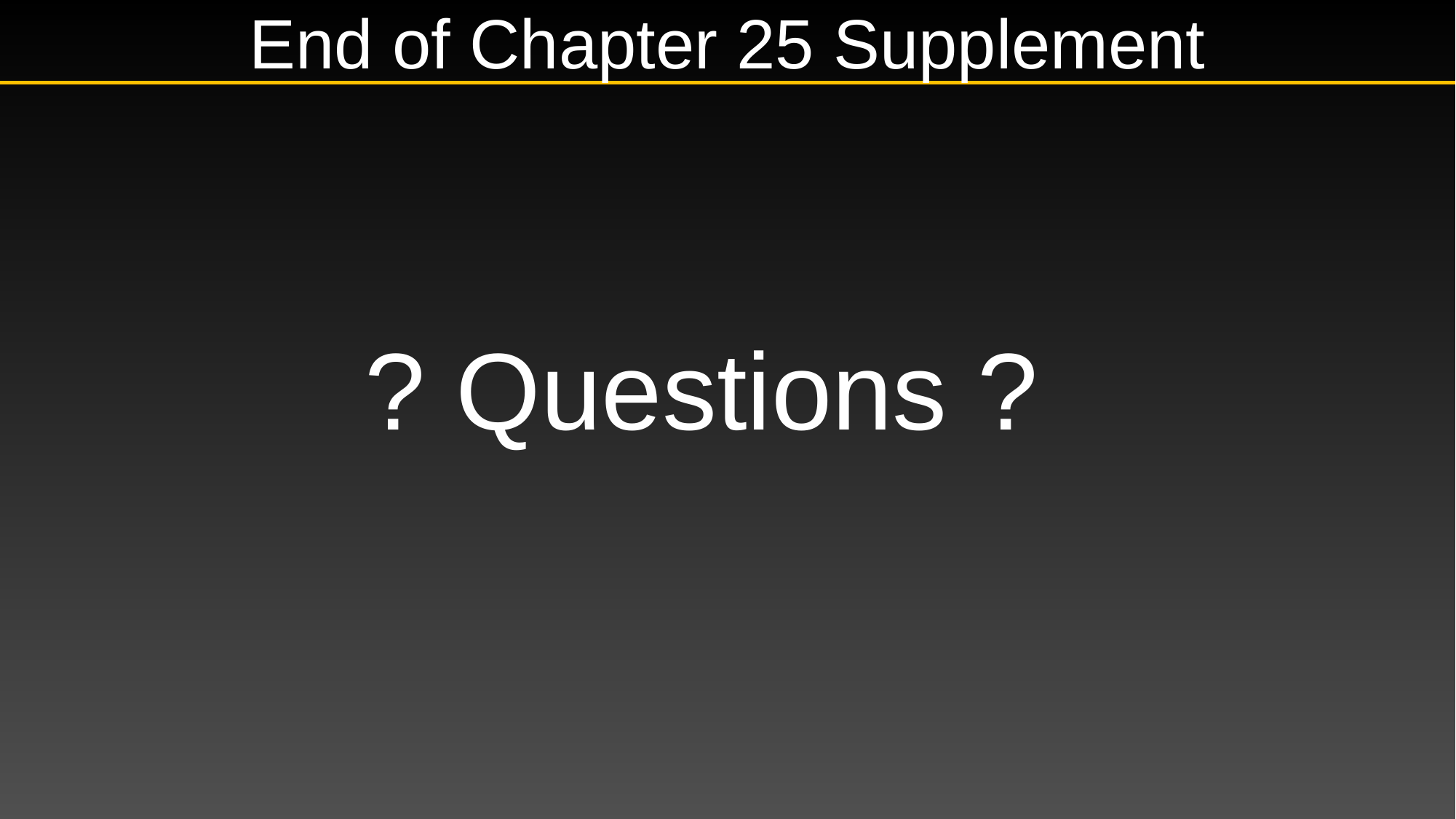

# End of Chapter 25 Supplement

     ? Questions ?